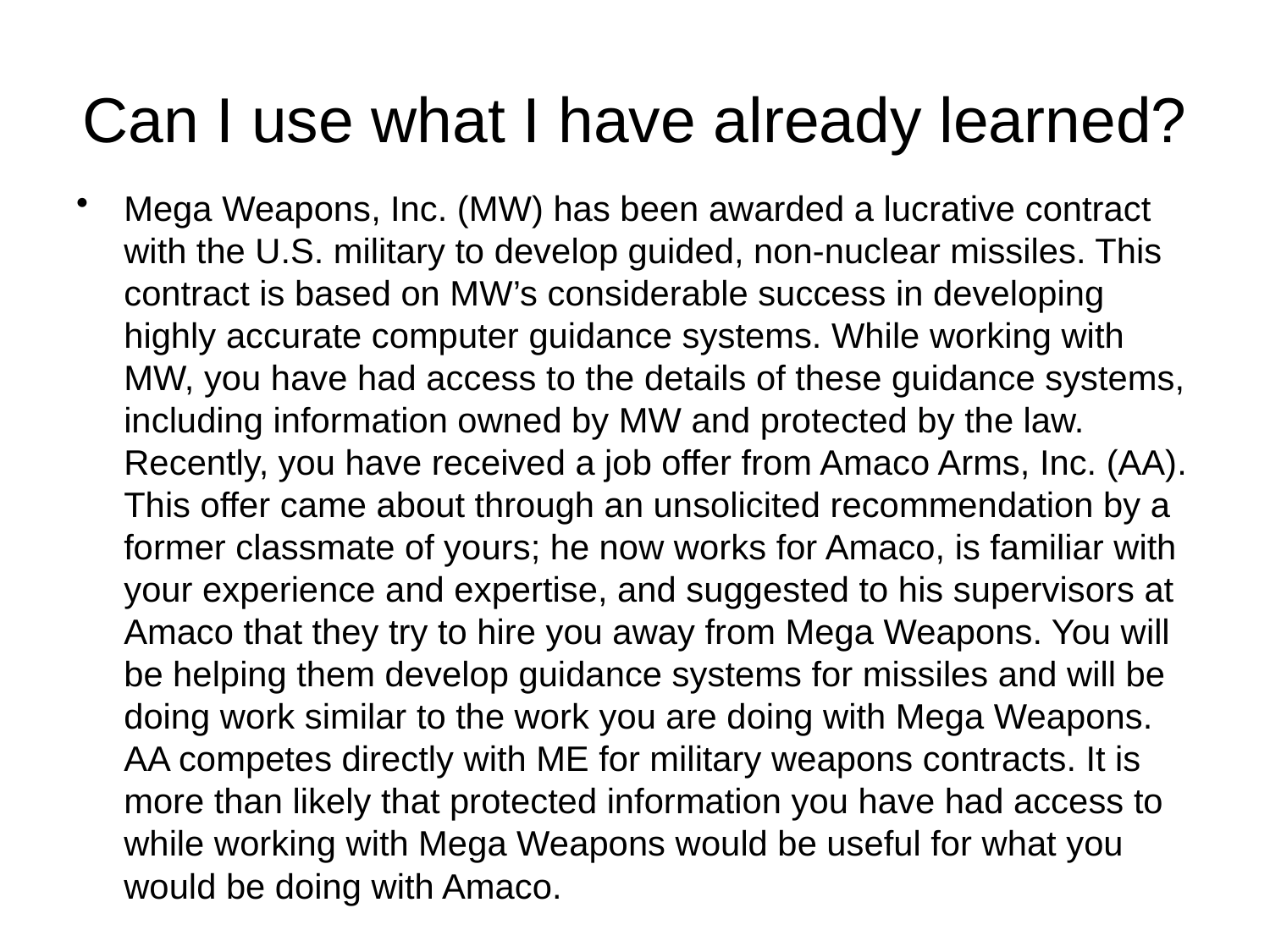

# Can I use what I have already learned?
Mega Weapons, Inc. (MW) has been awarded a lucrative contract with the U.S. military to develop guided, non-nuclear missiles. This contract is based on MW’s considerable success in developing highly accurate computer guidance systems. While working with MW, you have had access to the details of these guidance systems, including information owned by MW and protected by the law. Recently, you have received a job offer from Amaco Arms, Inc. (AA). This offer came about through an unsolicited recommendation by a former classmate of yours; he now works for Amaco, is familiar with your experience and expertise, and suggested to his supervisors at Amaco that they try to hire you away from Mega Weapons. You will be helping them develop guidance systems for missiles and will be doing work similar to the work you are doing with Mega Weapons. AA competes directly with ME for military weapons contracts. It is more than likely that protected information you have had access to while working with Mega Weapons would be useful for what you would be doing with Amaco.